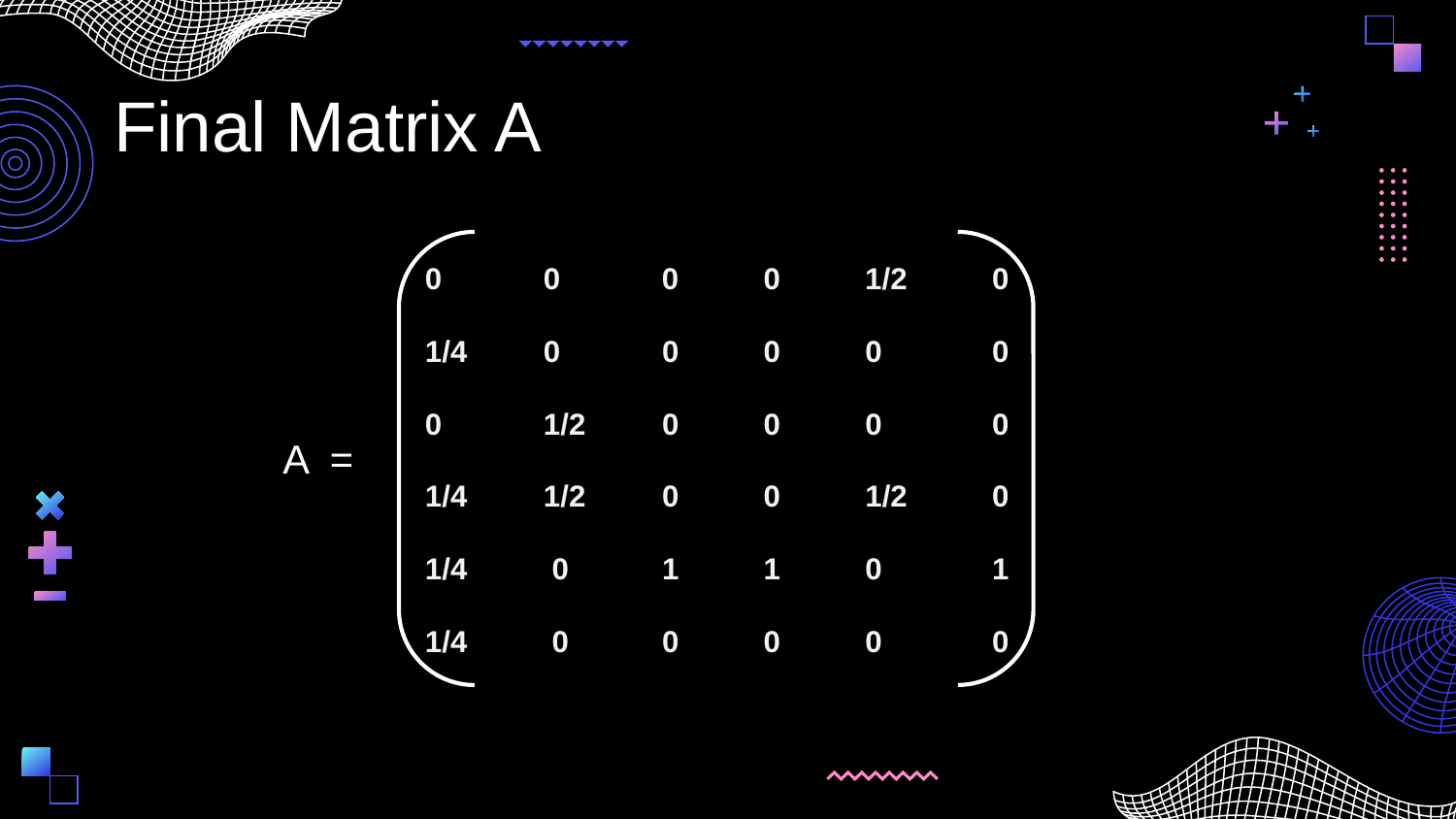

# Final Matrix A

0            0            0          0          1/2          0

1/4         0            0          0          0             0

0            1/2         0          0          0             0

1/4         1/2         0          0          1/2          0

1/4          0           1          1          0             1

1/4          0           0          0          0             0

       A  =